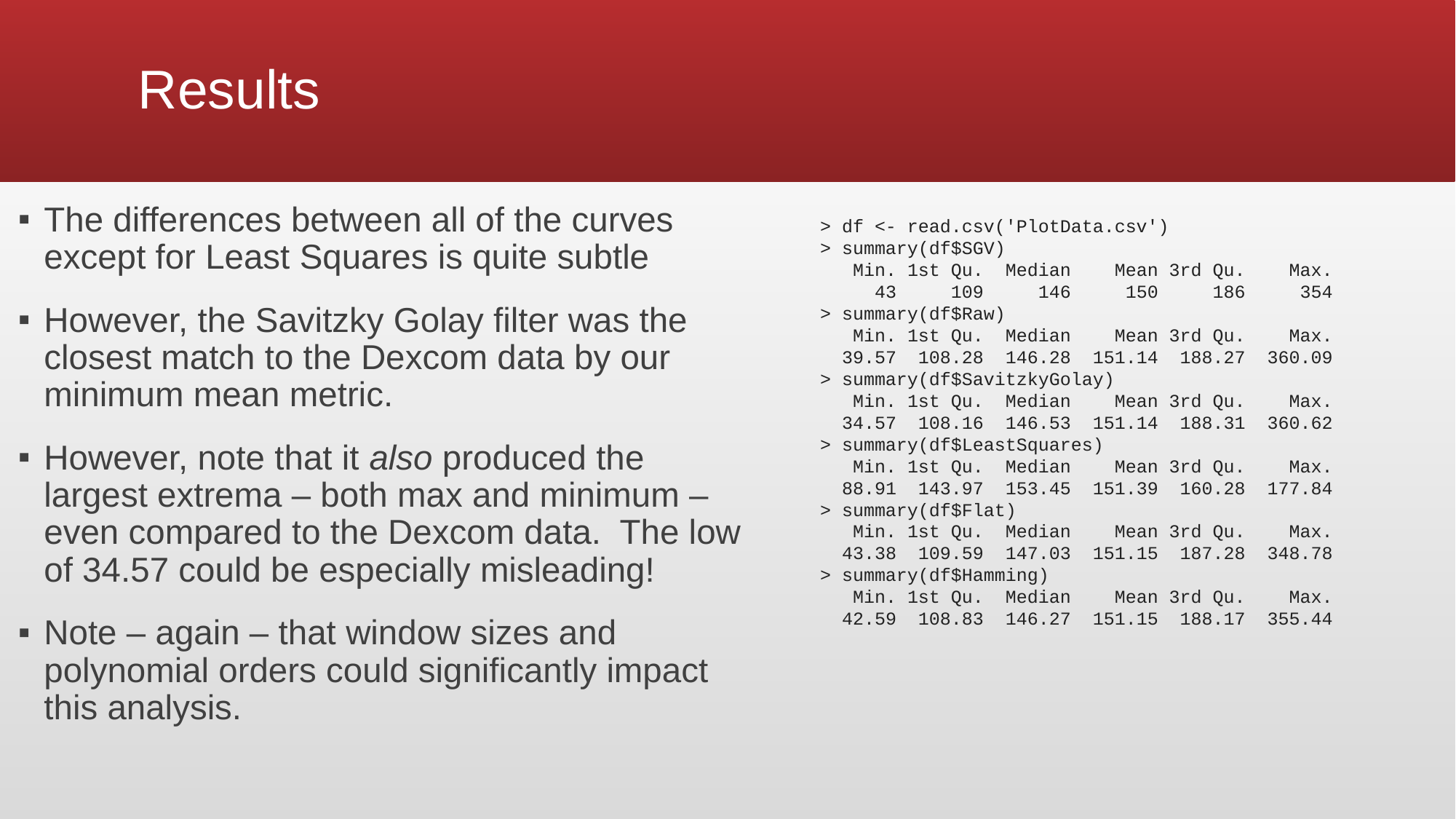

Results
The differences between all of the curves except for Least Squares is quite subtle
However, the Savitzky Golay filter was the closest match to the Dexcom data by our minimum mean metric.
However, note that it also produced the largest extrema – both max and minimum – even compared to the Dexcom data.  The low of 34.57 could be especially misleading!
Note – again – that window sizes and polynomial orders could significantly impact this analysis.
> df <- read.csv('PlotData.csv')
> summary(df$SGV)
   Min. 1st Qu.  Median    Mean 3rd Qu.    Max.
     43     109     146     150     186     354
> summary(df$Raw)
   Min. 1st Qu.  Median    Mean 3rd Qu.    Max.
  39.57  108.28  146.28  151.14  188.27  360.09
> summary(df$SavitzkyGolay)
   Min. 1st Qu.  Median    Mean 3rd Qu.    Max.
  34.57  108.16  146.53  151.14  188.31  360.62
> summary(df$LeastSquares)
   Min. 1st Qu.  Median    Mean 3rd Qu.    Max.
  88.91  143.97  153.45  151.39  160.28  177.84
> summary(df$Flat)
   Min. 1st Qu.  Median    Mean 3rd Qu.    Max.
  43.38  109.59  147.03  151.15  187.28  348.78
> summary(df$Hamming)
   Min. 1st Qu.  Median    Mean 3rd Qu.    Max.
  42.59  108.83  146.27  151.15  188.17  355.44